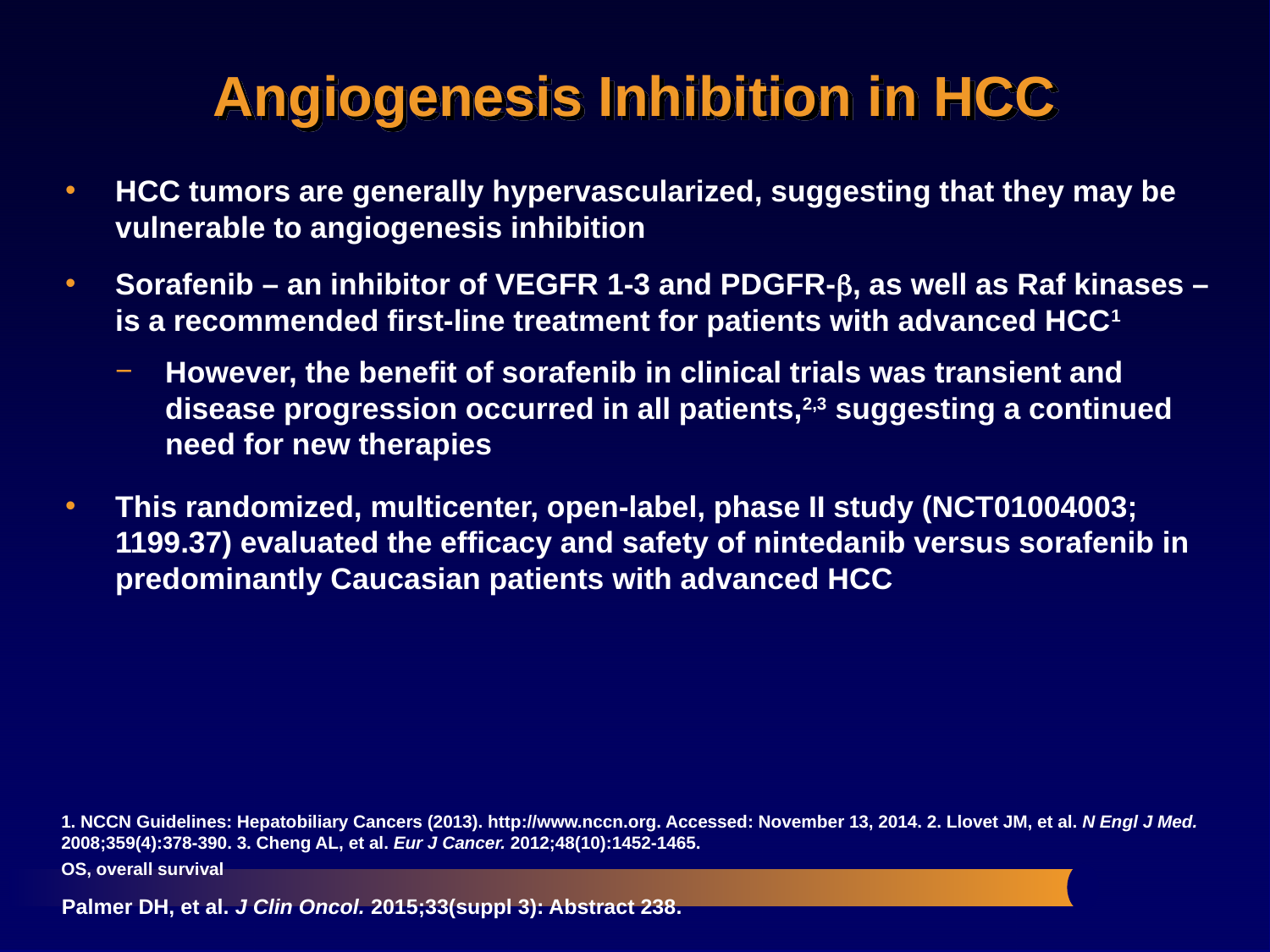

# Angiogenesis Inhibition in HCC
HCC tumors are generally hypervascularized, suggesting that they may be vulnerable to angiogenesis inhibition
Sorafenib – an inhibitor of VEGFR 1-3 and PDGFR-β, as well as Raf kinases – is a recommended first-line treatment for patients with advanced HCC1
However, the benefit of sorafenib in clinical trials was transient and disease progression occurred in all patients,2,3 suggesting a continued need for new therapies
This randomized, multicenter, open-label, phase II study (NCT01004003; 1199.37) evaluated the efficacy and safety of nintedanib versus sorafenib in predominantly Caucasian patients with advanced HCC

1. NCCN Guidelines: Hepatobiliary Cancers (2013). http://www.nccn.org. Accessed: November 13, 2014. 2. Llovet JM, et al. N Engl J Med. 2008;359(4):378-390. 3. Cheng AL, et al. Eur J Cancer. 2012;48(10):1452-1465.
OS, overall survival
Palmer DH, et al. J Clin Oncol. 2015;33(suppl 3): Abstract 238.